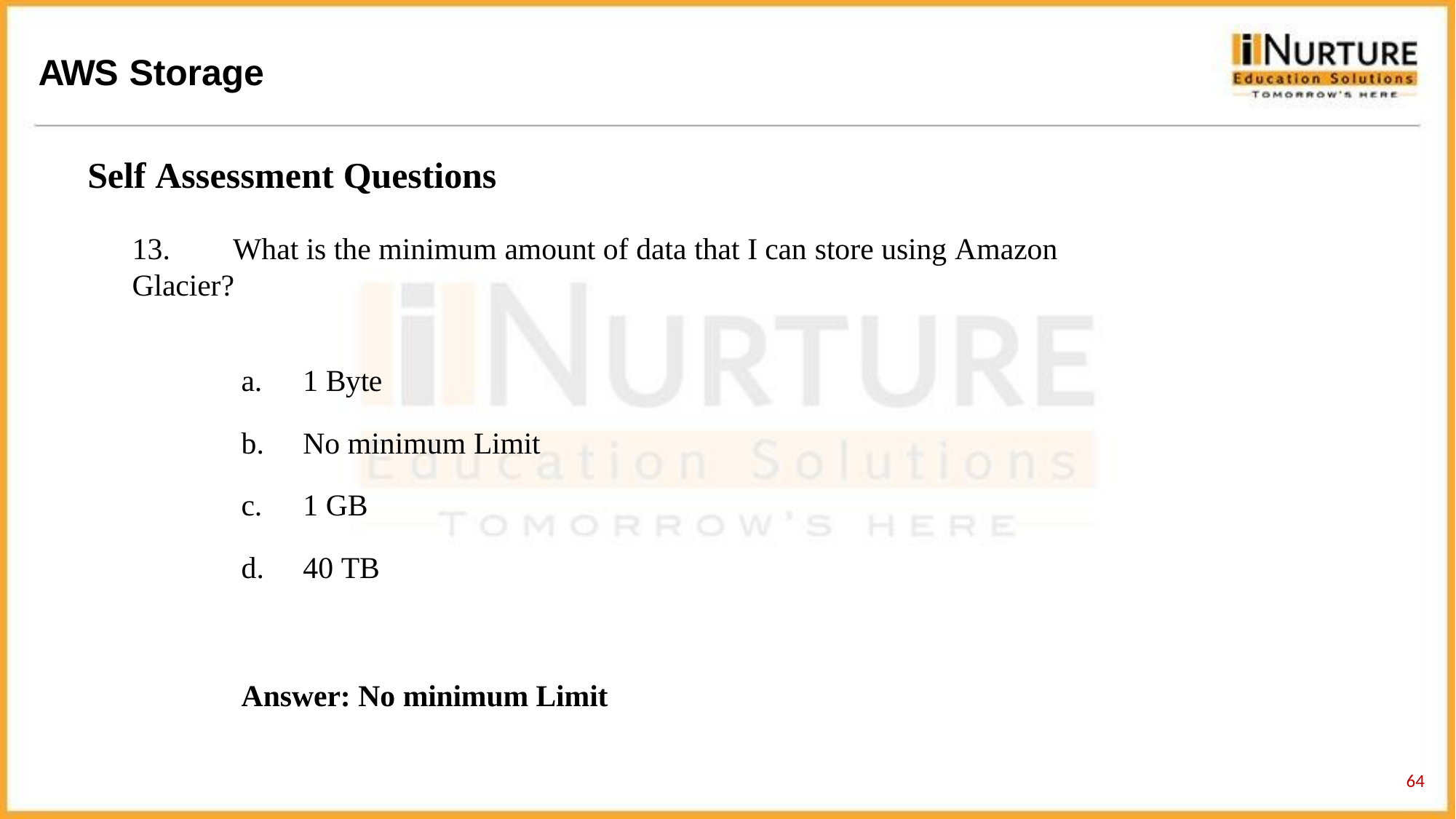

# AWS Storage
Self Assessment Questions
13.	What is the minimum amount of data that I can store using Amazon Glacier?
1 Byte
No minimum Limit
1 GB
40 TB

Answer: No minimum Limit
64